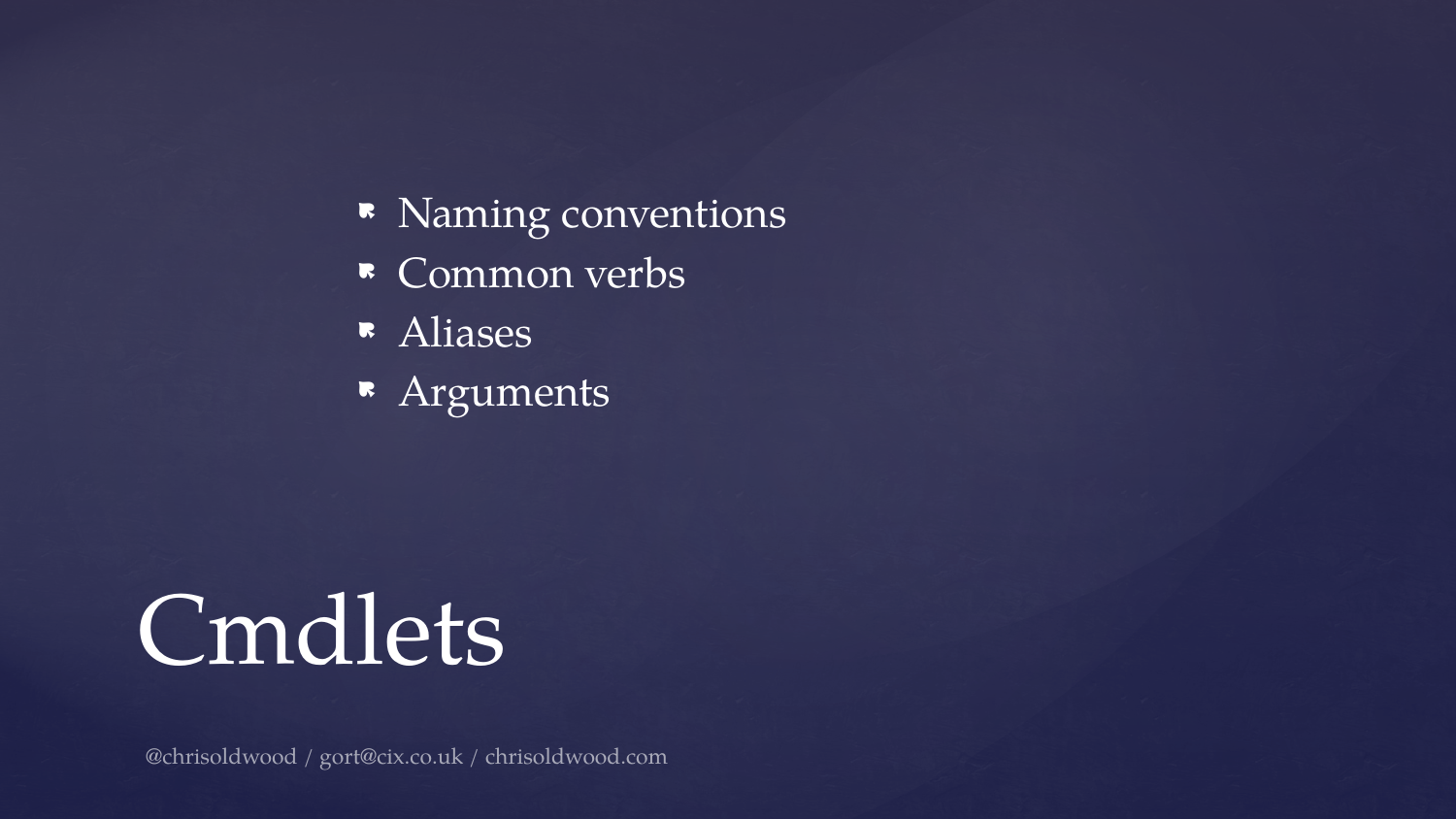

Naming conventions
Common verbs
Aliases
Arguments
# Cmdlets
@chrisoldwood / gort@cix.co.uk / chrisoldwood.com